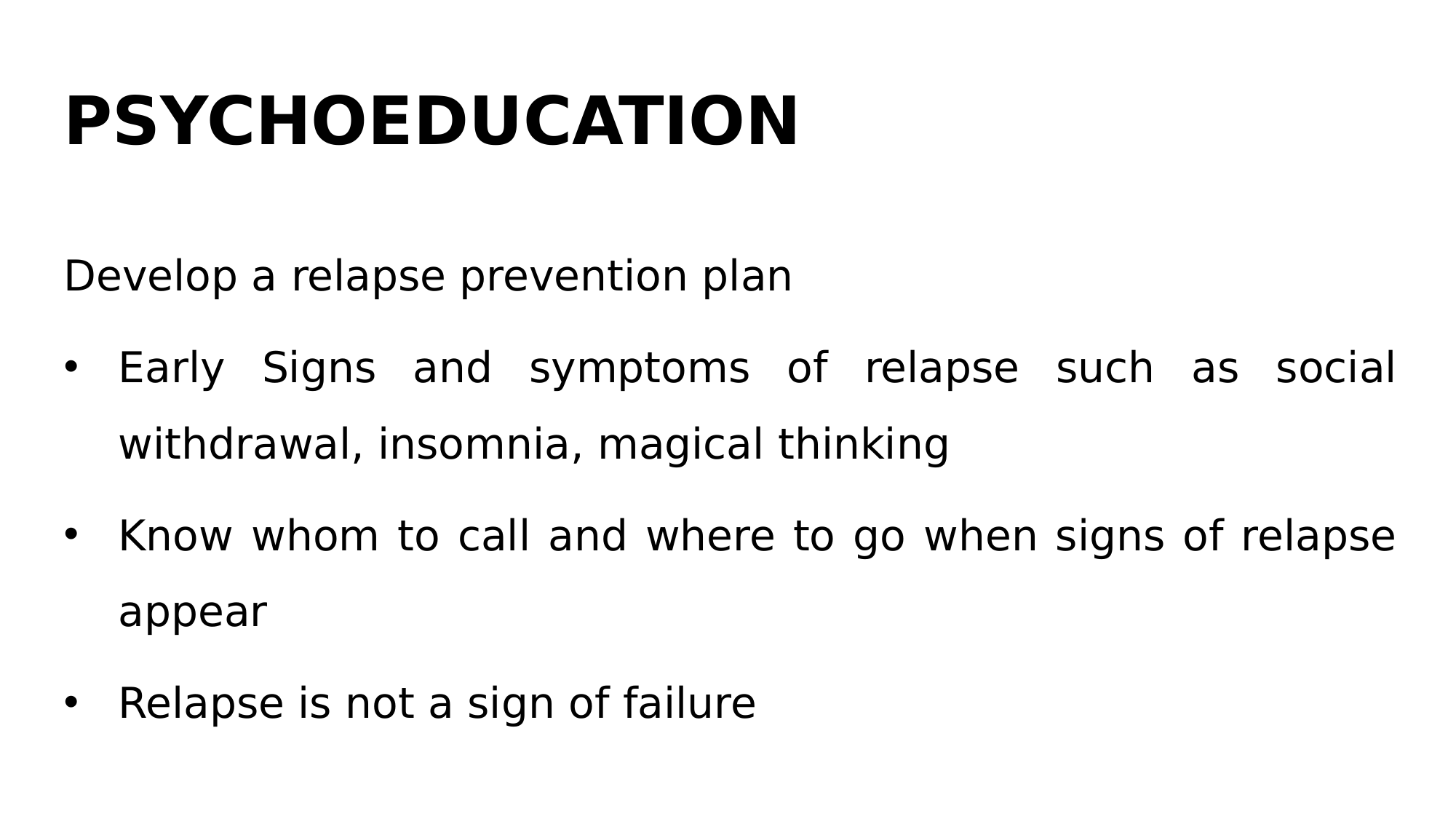

# PSYCHOEDUCATION
Develop a relapse prevention plan
Early Signs and symptoms of relapse such as social withdrawal, insomnia, magical thinking
Know whom to call and where to go when signs of relapse appear
Relapse is not a sign of failure